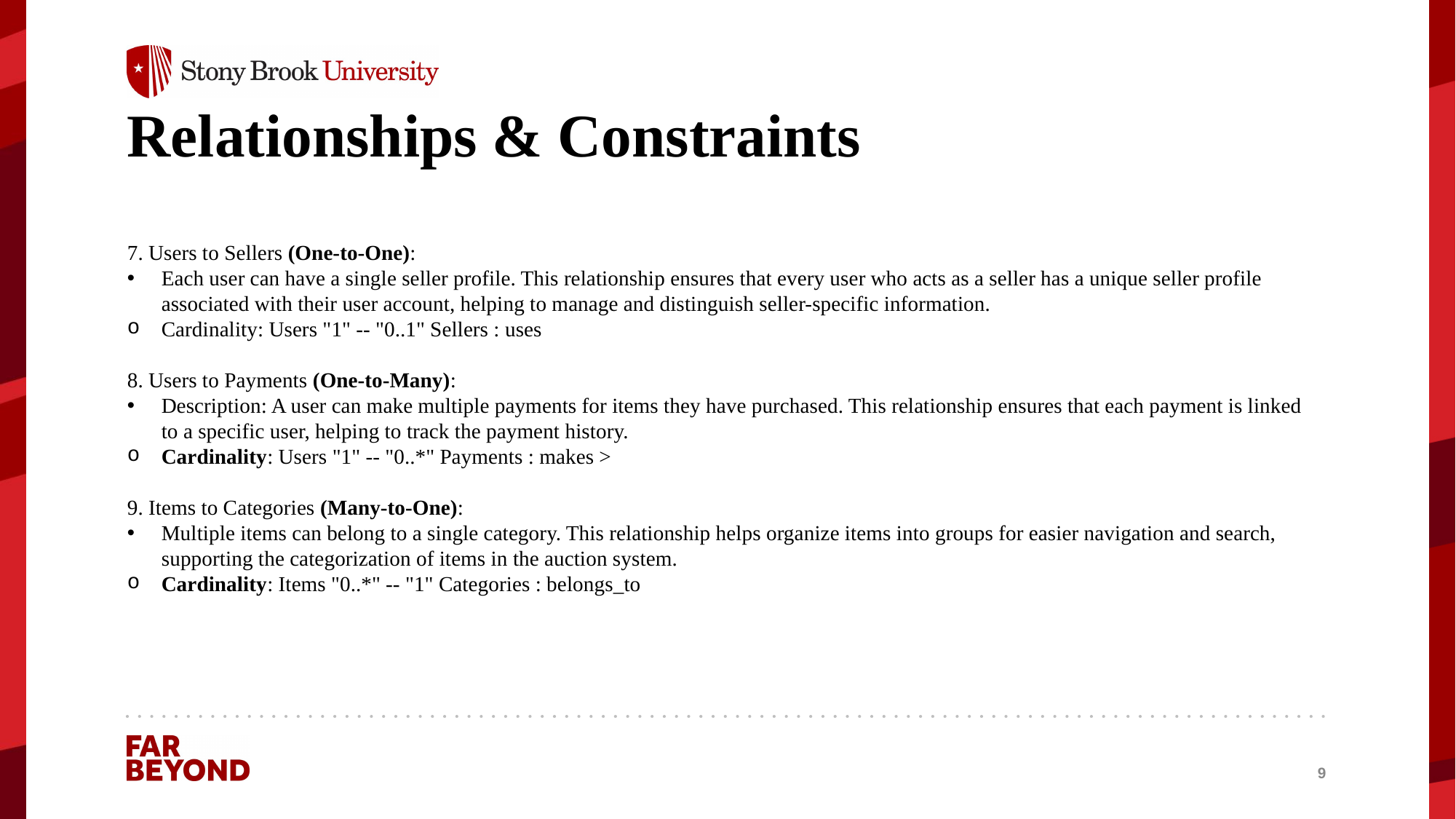

# Relationships & Constraints

7. Users to Sellers (One-to-One):
Each user can have a single seller profile. This relationship ensures that every user who acts as a seller has a unique seller profile associated with their user account, helping to manage and distinguish seller-specific information.
Cardinality: Users "1" -- "0..1" Sellers : uses

8. Users to Payments (One-to-Many):
Description: A user can make multiple payments for items they have purchased. This relationship ensures that each payment is linked to a specific user, helping to track the payment history.
Cardinality: Users "1" -- "0..*" Payments : makes >

9. Items to Categories (Many-to-One):
Multiple items can belong to a single category. This relationship helps organize items into groups for easier navigation and search, supporting the categorization of items in the auction system.
Cardinality: Items "0..*" -- "1" Categories : belongs_to

9